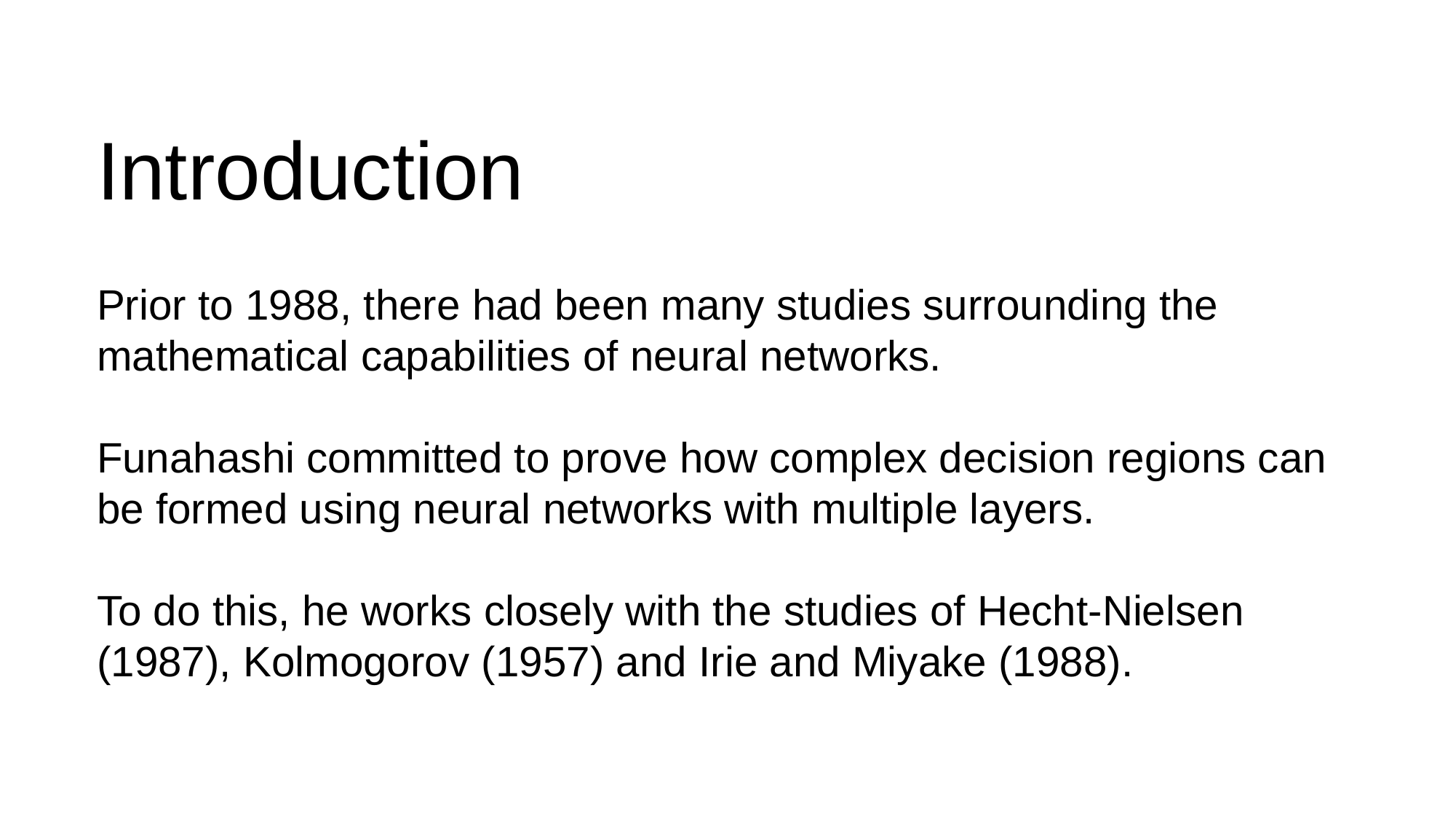

# Introduction
Prior to 1988, there had been many studies surrounding the mathematical capabilities of neural networks.

Funahashi committed to prove how complex decision regions can be formed using neural networks with multiple layers.

To do this, he works closely with the studies of Hecht-Nielsen (1987), Kolmogorov (1957) and Irie and Miyake (1988).